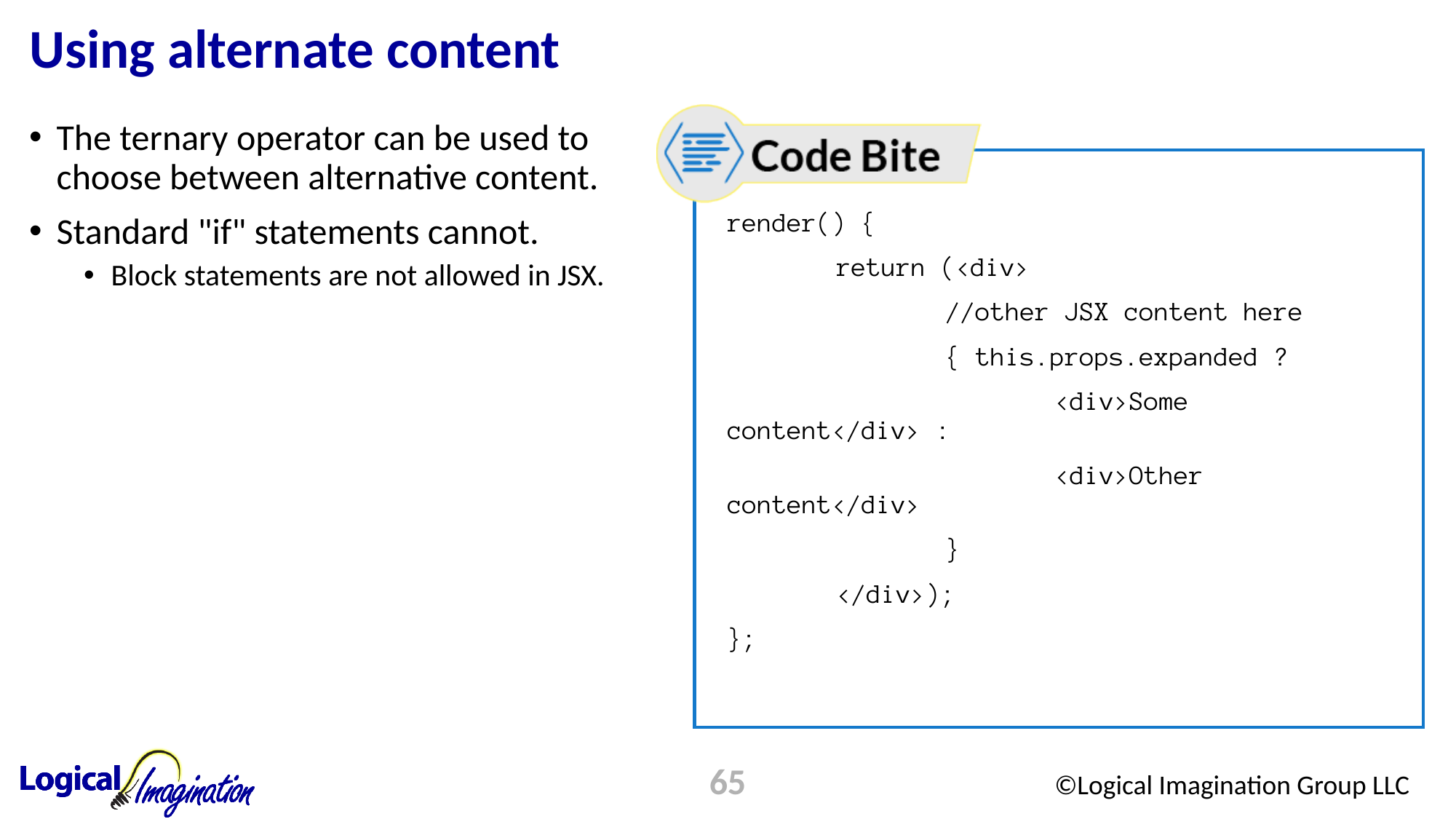

# Using alternate content
The ternary operator can be used to choose between alternative content.
Standard "if" statements cannot.
Block statements are not allowed in JSX.

render() {
	return (<div>
		//other JSX content here
		{ this.props.expanded ?
			<div>Some content</div> :
			<div>Other content</div>
		}
	</div>);
};

65